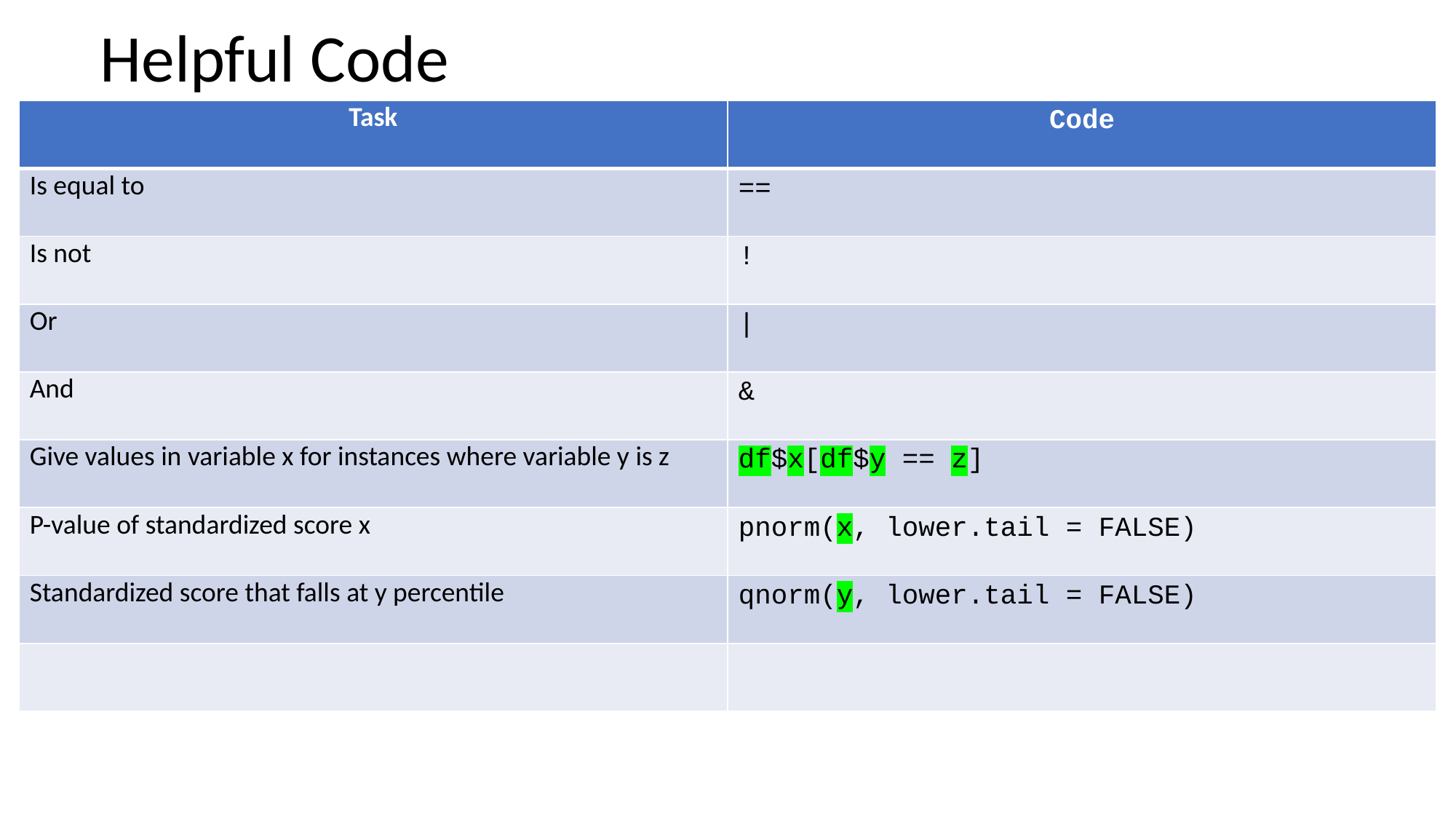

# Helpful Code
| Task | Code |
| --- | --- |
| Is equal to | == |
| Is not | ! |
| Or | | |
| And | & |
| Give values in variable x for instances where variable y is z | df$x[df$y == z] |
| P-value of standardized score x | pnorm(x, lower.tail = FALSE) |
| Standardized score that falls at y percentile | qnorm(y, lower.tail = FALSE) |
|  |  |